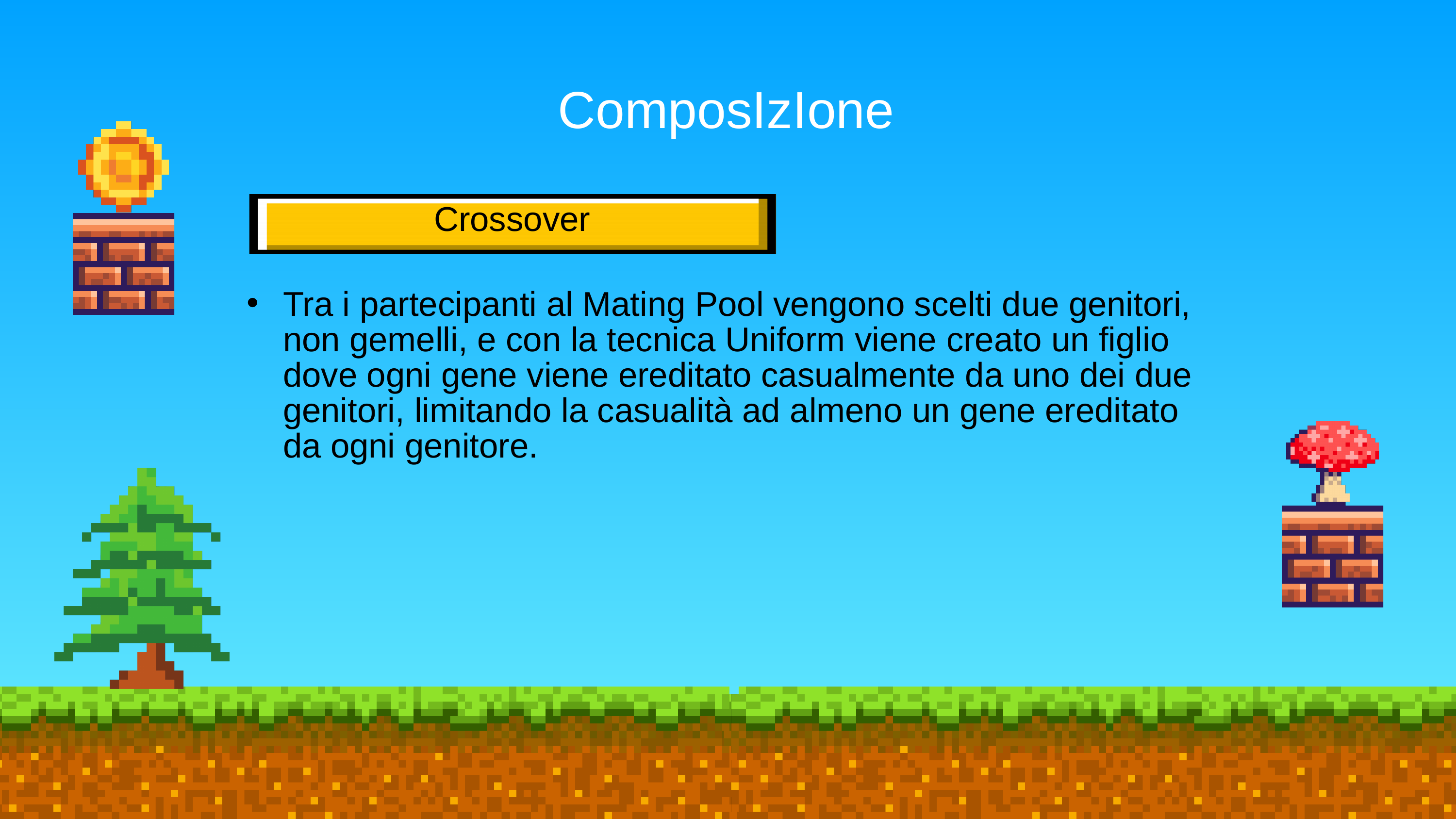

ComposIzIone

Crossover
Tra i partecipanti al Mating Pool vengono scelti due genitori, non gemelli, e con la tecnica Uniform viene creato un figlio dove ogni gene viene ereditato casualmente da uno dei due genitori, limitando la casualità ad almeno un gene ereditato da ogni genitore.